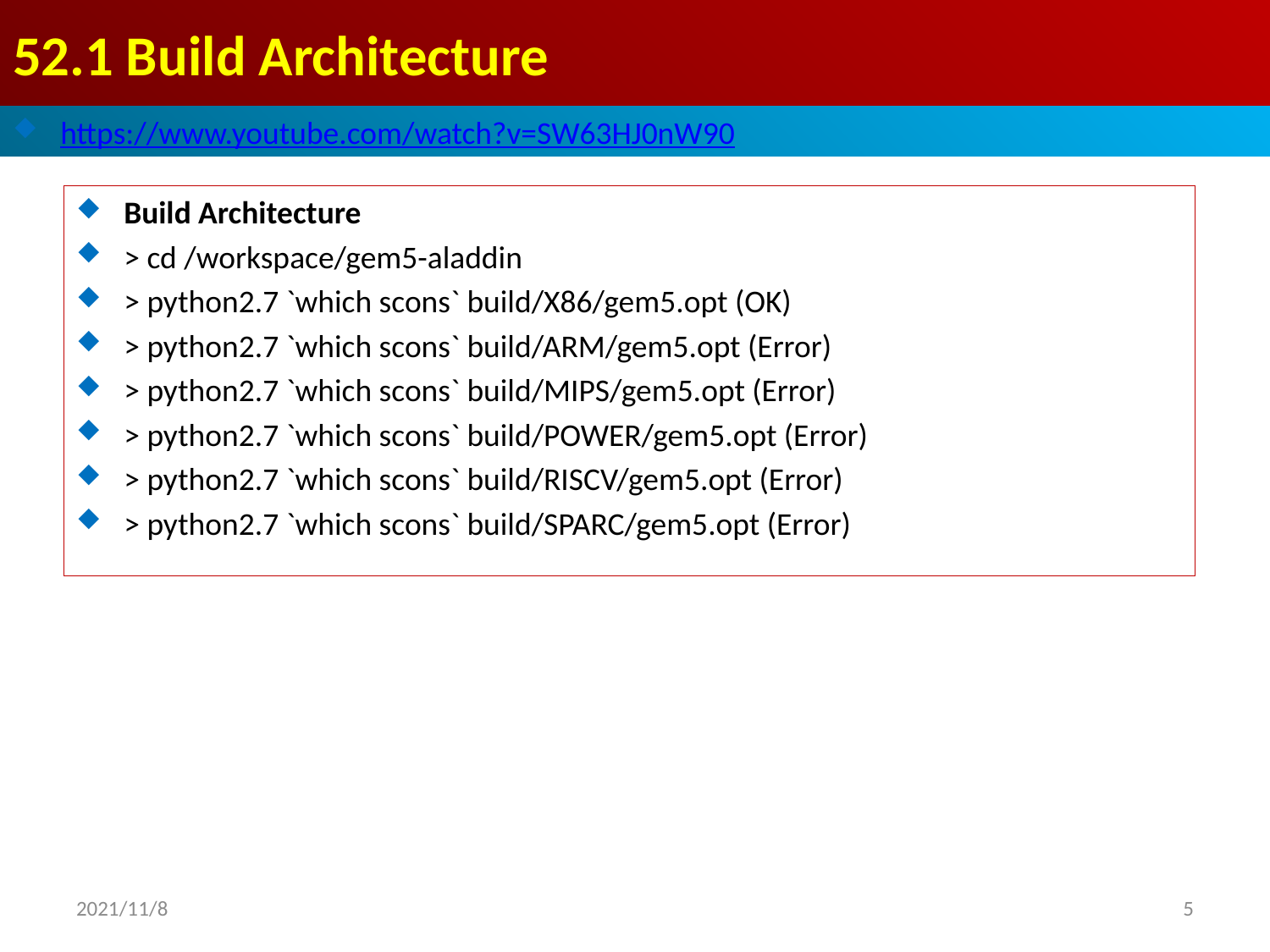

# 52.1 Build Architecture
https://www.youtube.com/watch?v=SW63HJ0nW90
Build Architecture
> cd /workspace/gem5-aladdin
> python2.7 `which scons` build/X86/gem5.opt (OK)
> python2.7 `which scons` build/ARM/gem5.opt (Error)
> python2.7 `which scons` build/MIPS/gem5.opt (Error)
> python2.7 `which scons` build/POWER/gem5.opt (Error)
> python2.7 `which scons` build/RISCV/gem5.opt (Error)
> python2.7 `which scons` build/SPARC/gem5.opt (Error)

2021/11/8
5